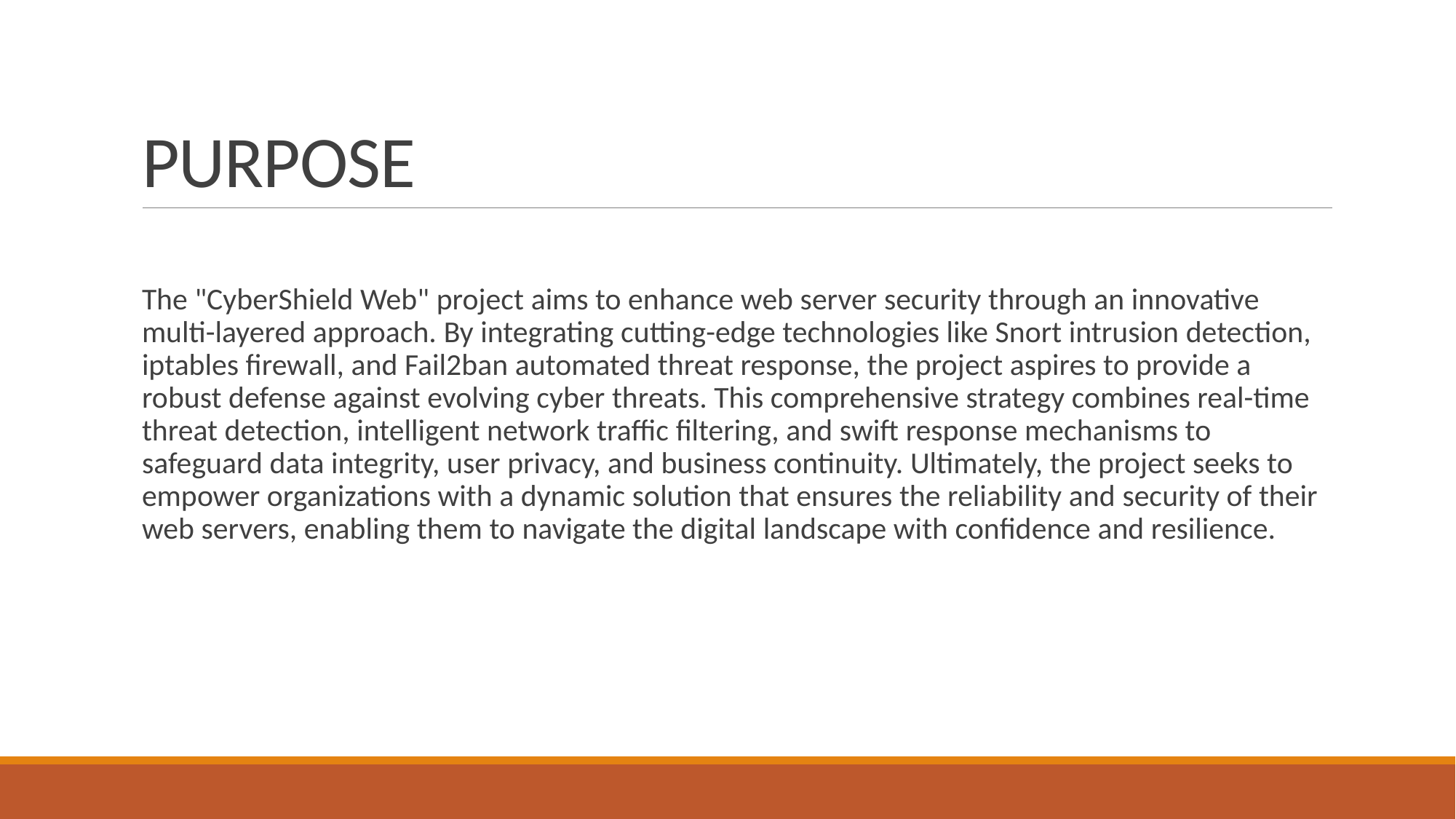

# PURPOSE

The "CyberShield Web" project aims to enhance web server security through an innovative multi-layered approach. By integrating cutting-edge technologies like Snort intrusion detection, iptables firewall, and Fail2ban automated threat response, the project aspires to provide a robust defense against evolving cyber threats. This comprehensive strategy combines real-time threat detection, intelligent network traffic filtering, and swift response mechanisms to safeguard data integrity, user privacy, and business continuity. Ultimately, the project seeks to empower organizations with a dynamic solution that ensures the reliability and security of their web servers, enabling them to navigate the digital landscape with confidence and resilience.